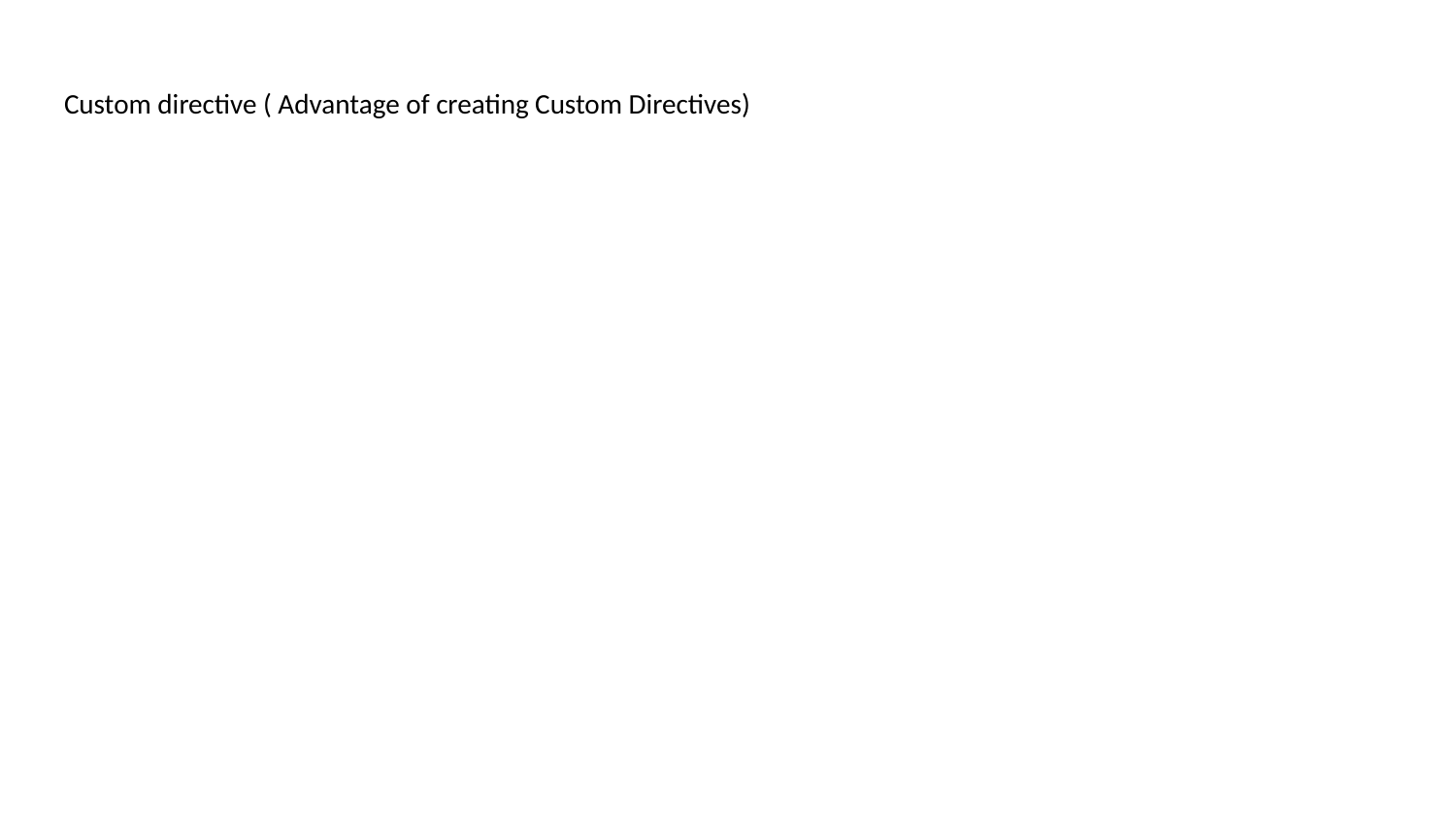

# Custom directive ( Advantage of creating Custom Directives)